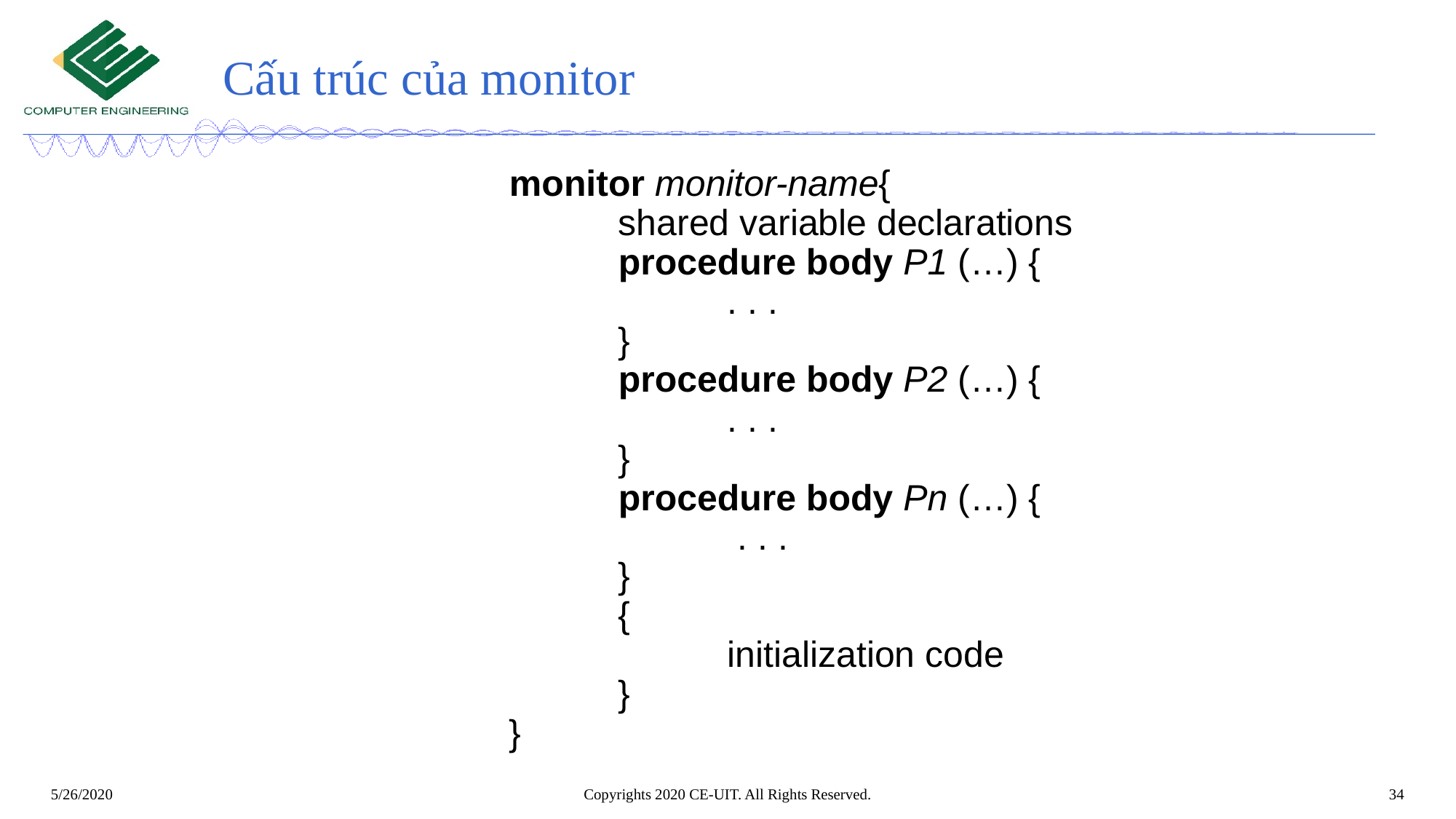

# Cấu trúc của monitor
			monitor monitor-name{
				shared variable declarations
				procedure body P1 (…) {
					. . .
				}
				procedure body P2 (…) {
					. . .
				}
				procedure body Pn (…) {
					 . . .
				}
				{
					initialization code
				}
			}
Copyrights 2020 CE-UIT. All Rights Reserved.
34
5/26/2020